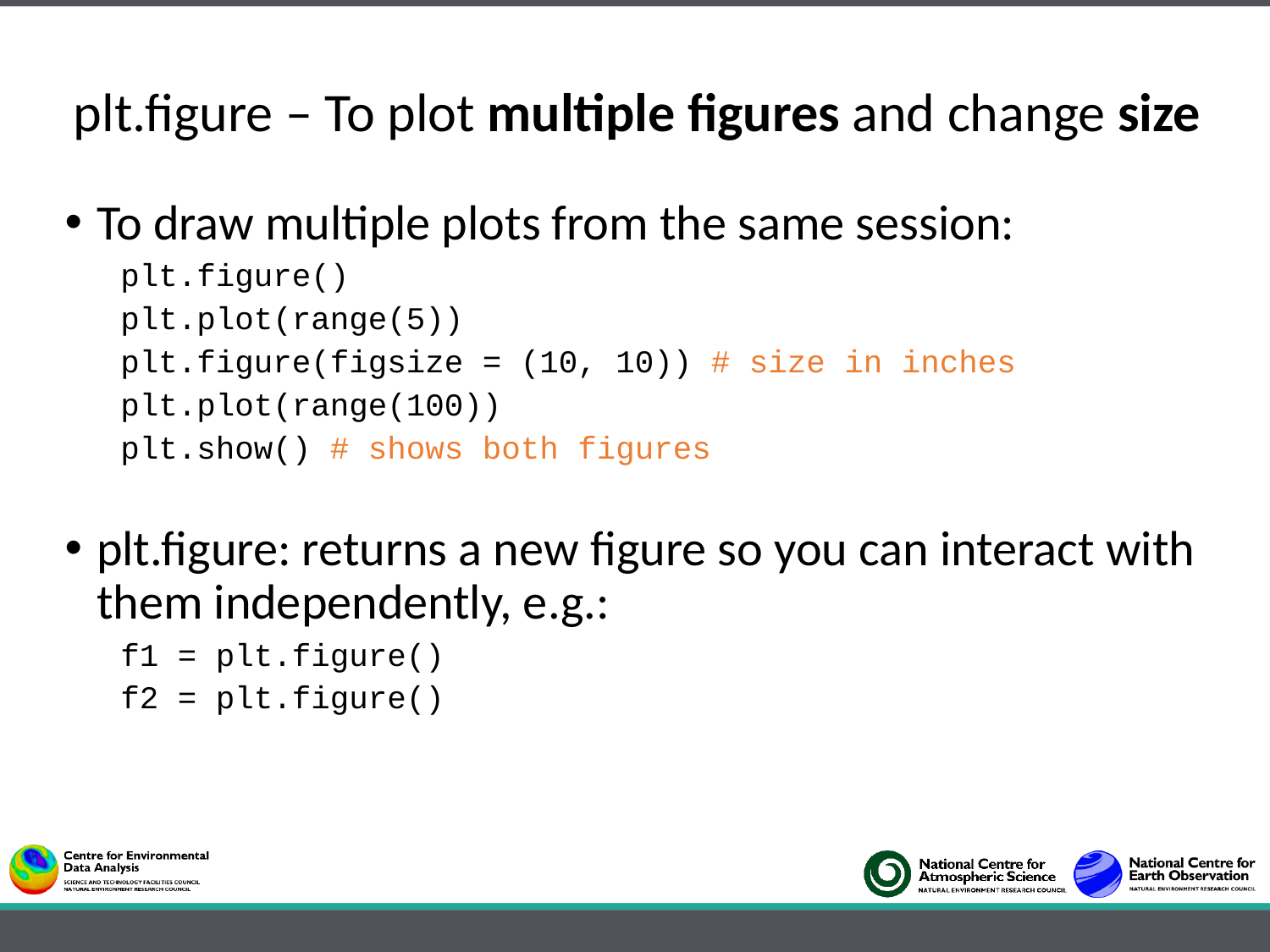

# plt.figure – To plot multiple figures and change size
To draw multiple plots from the same session:
plt.figure()
plt.plot(range(5))
plt.figure(figsize = (10, 10)) # size in inches
plt.plot(range(100))
plt.show() # shows both figures

plt.figure: returns a new figure so you can interact with them independently, e.g.:
f1 = plt.figure()
f2 = plt.figure()